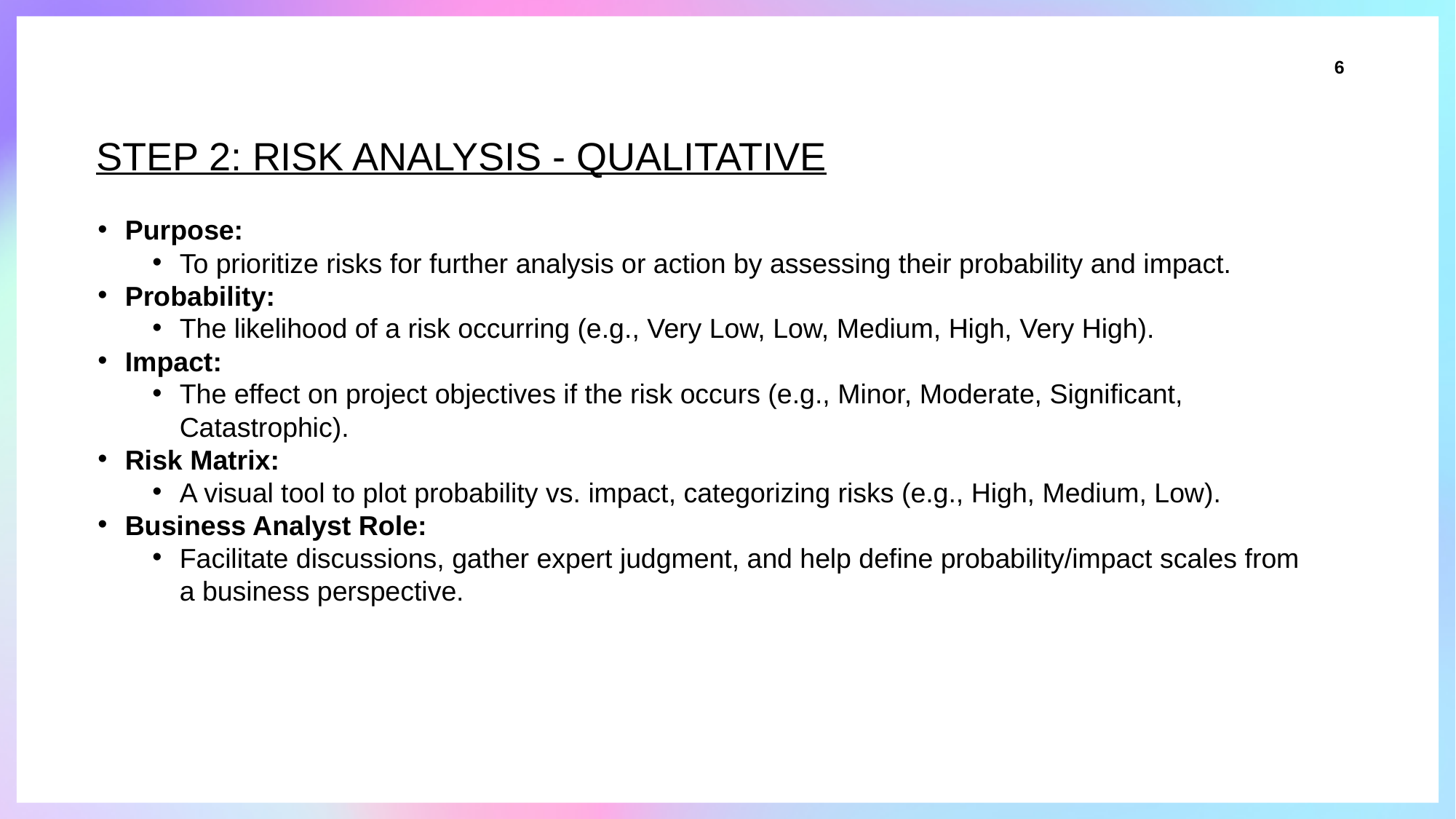

6
# Step 2: Risk Analysis - Qualitative
Purpose:
To prioritize risks for further analysis or action by assessing their probability and impact.
Probability:
The likelihood of a risk occurring (e.g., Very Low, Low, Medium, High, Very High).
Impact:
The effect on project objectives if the risk occurs (e.g., Minor, Moderate, Significant, Catastrophic).
Risk Matrix:
A visual tool to plot probability vs. impact, categorizing risks (e.g., High, Medium, Low).
Business Analyst Role:
Facilitate discussions, gather expert judgment, and help define probability/impact scales from a business perspective.